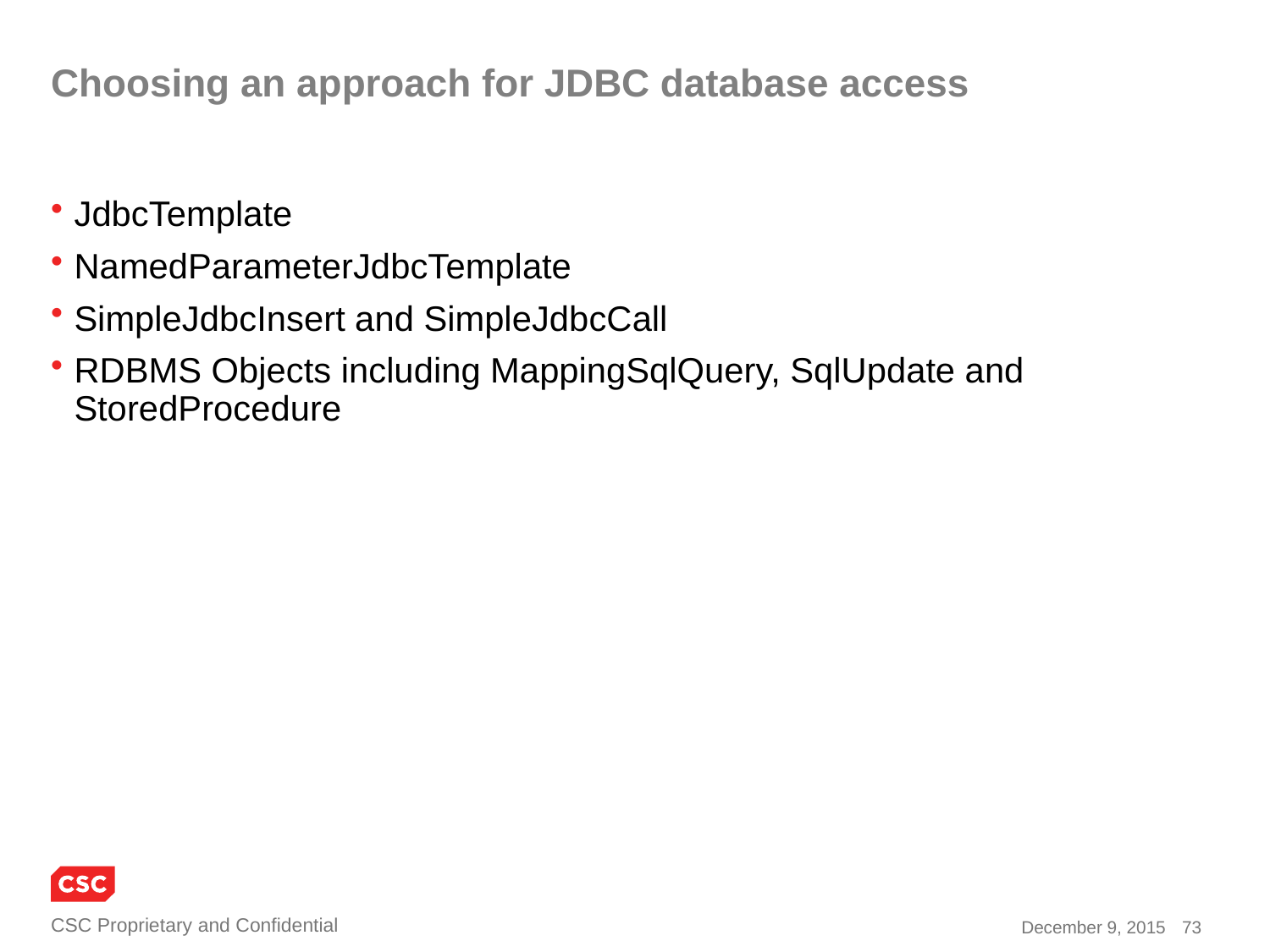

# Choosing an approach for JDBC database access
JdbcTemplate
NamedParameterJdbcTemplate
SimpleJdbcInsert and SimpleJdbcCall
RDBMS Objects including MappingSqlQuery, SqlUpdate and StoredProcedure